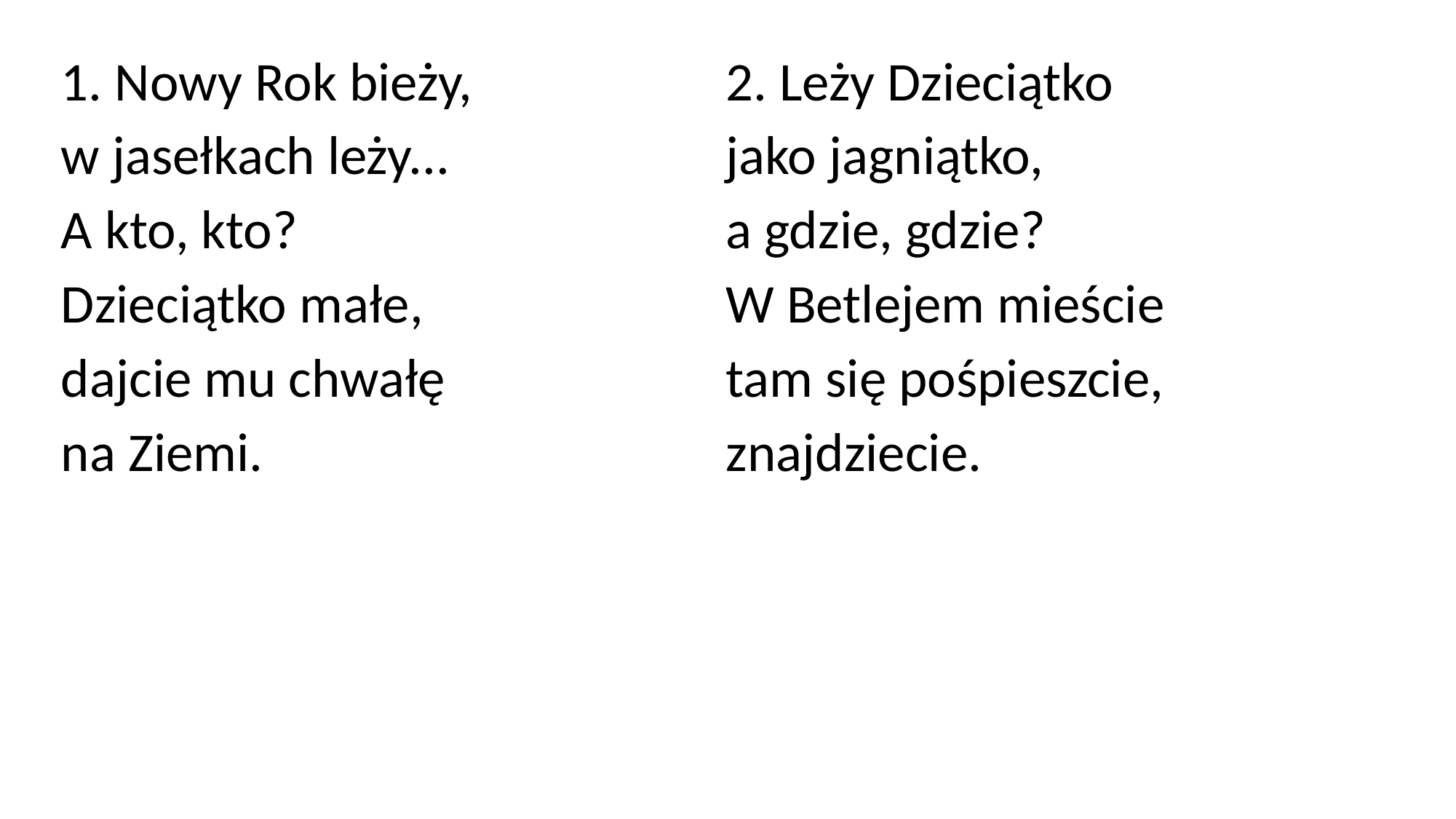

1. Nowy Rok bieży,
w jasełkach leży...
A kto, kto?
Dzieciątko małe,
dajcie mu chwałę
na Ziemi.

2. Leży Dzieciątko
jako jagniątko,
a gdzie, gdzie?
W Betlejem mieście
tam się pośpieszcie,
znajdziecie.